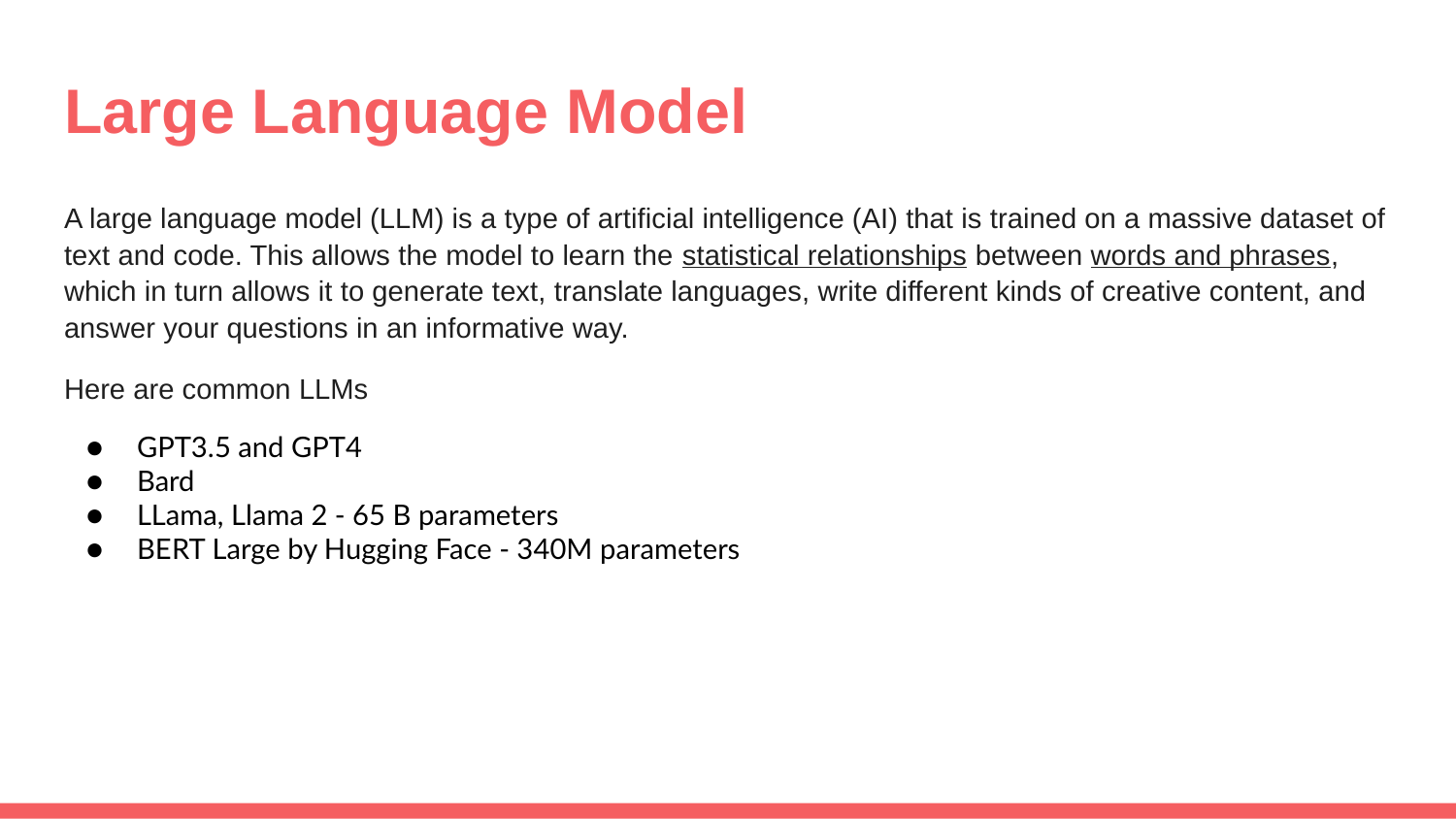

# Large Language Model
A large language model (LLM) is a type of artificial intelligence (AI) that is trained on a massive dataset of text and code. This allows the model to learn the statistical relationships between words and phrases, which in turn allows it to generate text, translate languages, write different kinds of creative content, and answer your questions in an informative way.
Here are common LLMs
GPT3.5 and GPT4
Bard
LLama, Llama 2 - 65 B parameters
BERT Large by Hugging Face - 340M parameters